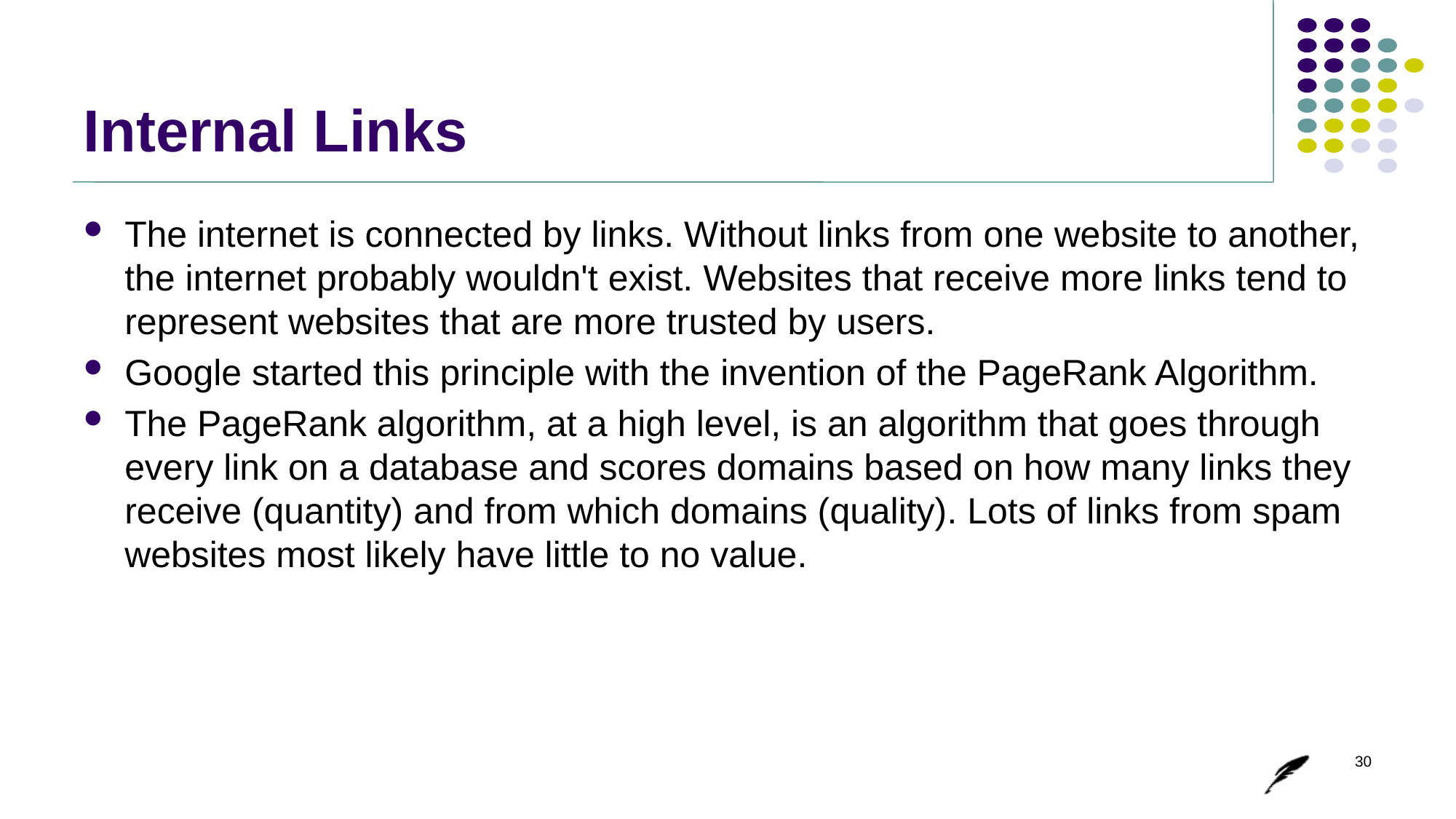

# Internal Links
The internet is connected by links. Without links from one website to another, the internet probably wouldn't exist. Websites that receive more links tend to represent websites that are more trusted by users.
Google started this principle with the invention of the PageRank Algorithm.
The PageRank algorithm, at a high level, is an algorithm that goes through every link on a database and scores domains based on how many links they receive (quantity) and from which domains (quality). Lots of links from spam websites most likely have little to no value.
30